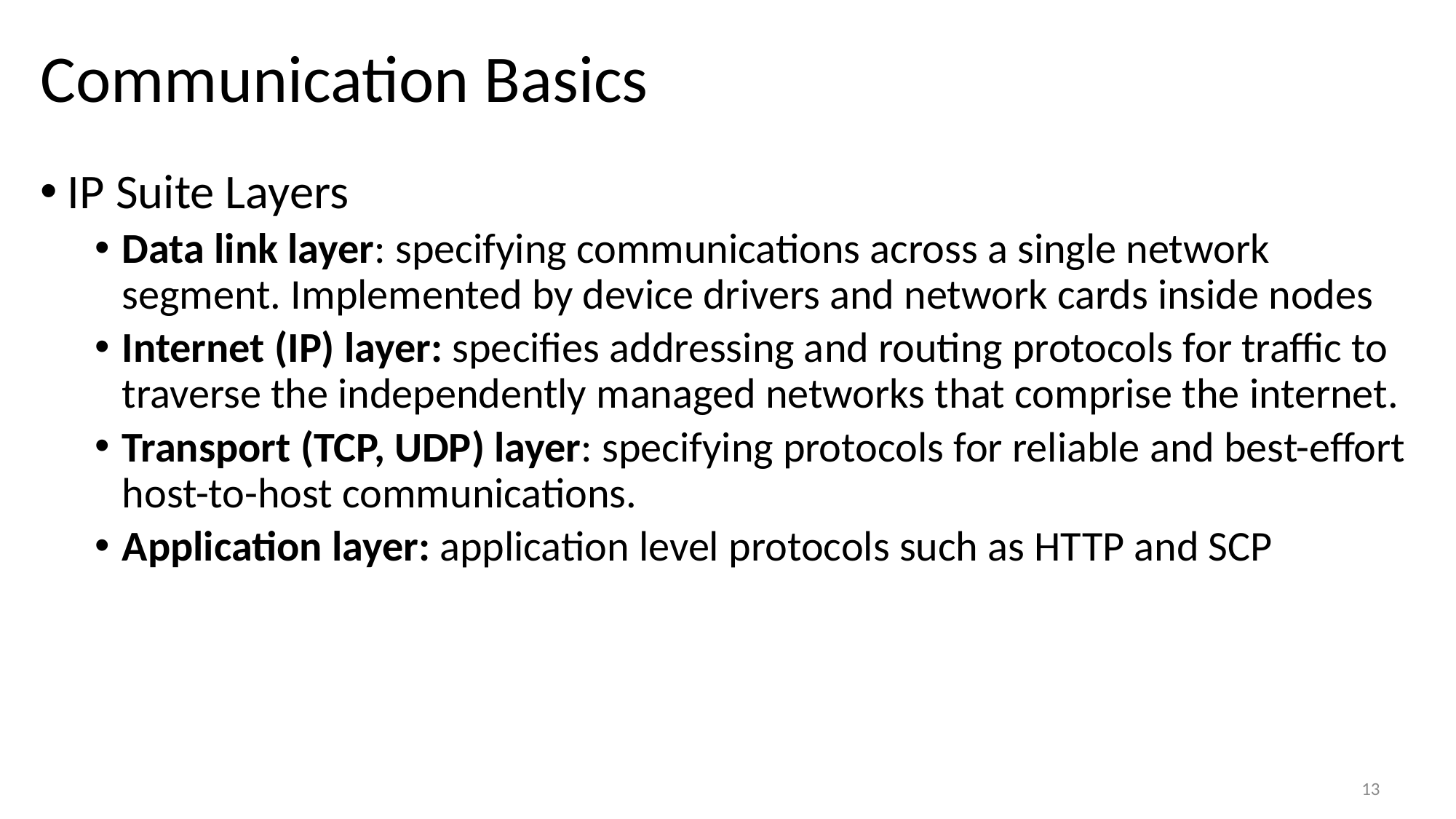

# Communication Basics
IP Suite Layers
Data link layer: specifying communications across a single network segment. Implemented by device drivers and network cards inside nodes
Internet (IP) layer: specifies addressing and routing protocols for traffic to traverse the independently managed networks that comprise the internet.
Transport (TCP, UDP) layer: specifying protocols for reliable and best-effort host-to-host communications.
Application layer: application level protocols such as HTTP and SCP